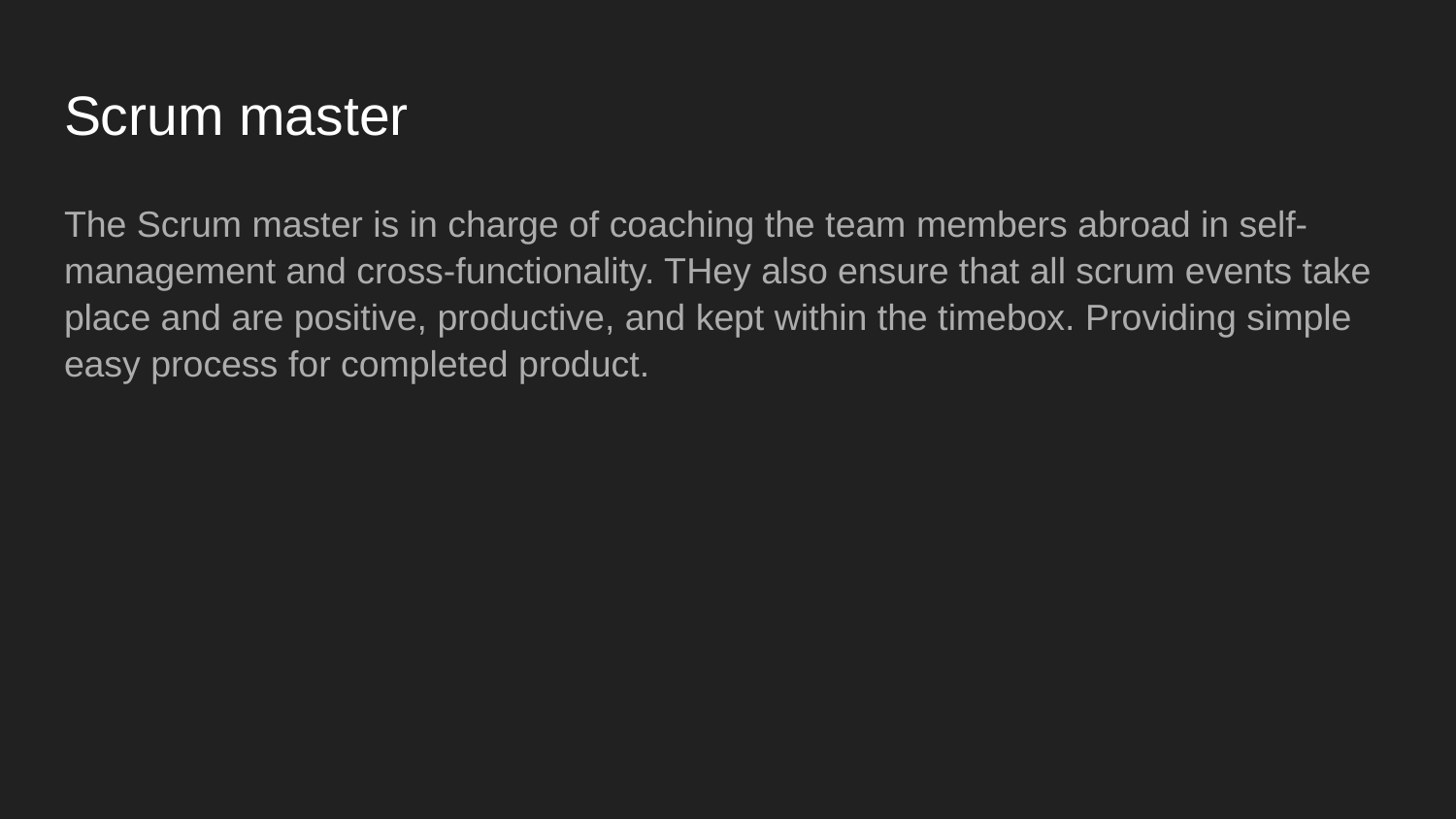

# Scrum master
The Scrum master is in charge of coaching the team members abroad in self-management and cross-functionality. THey also ensure that all scrum events take place and are positive, productive, and kept within the timebox. Providing simple easy process for completed product.